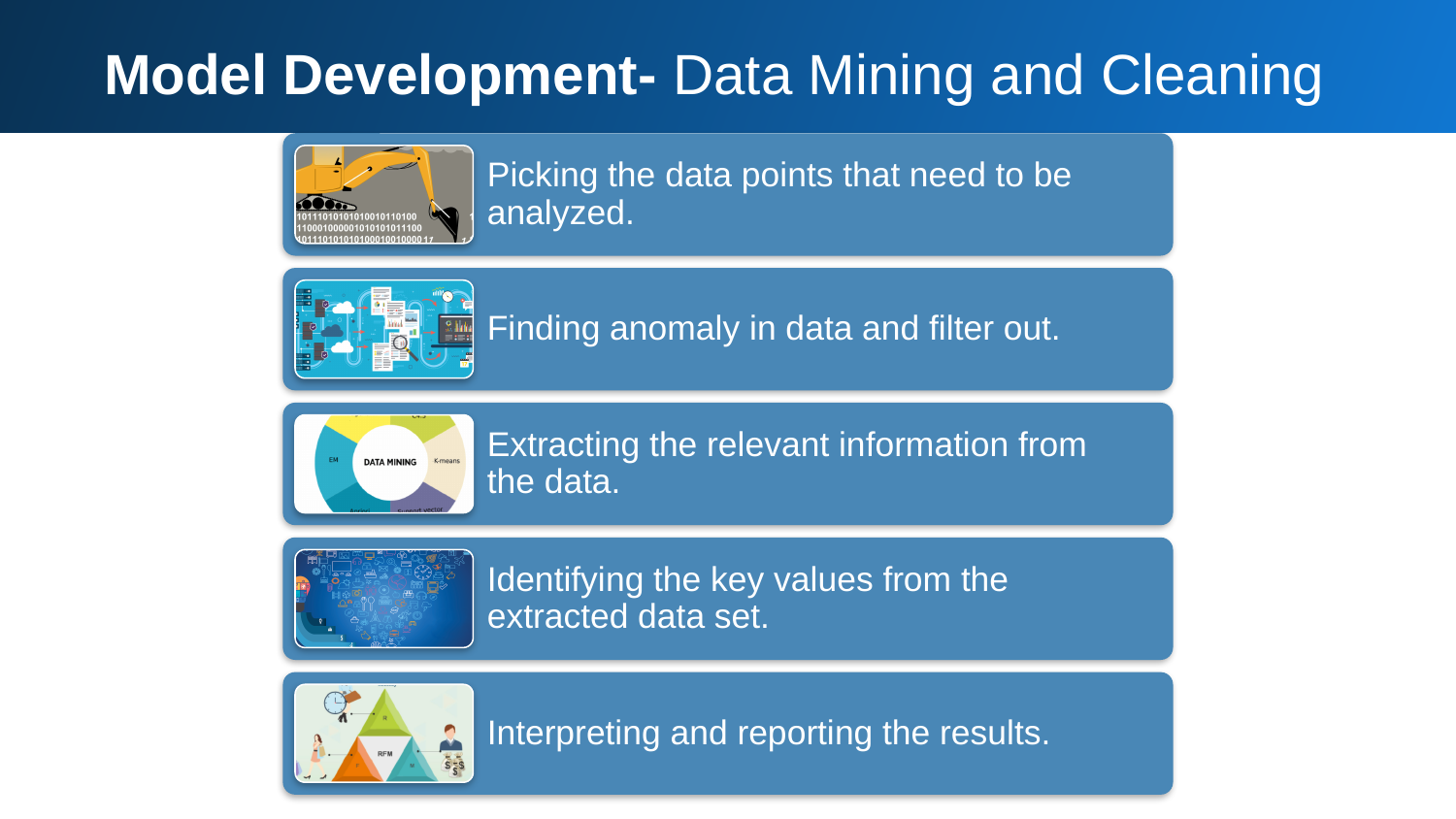

Model Development- Data Mining and Cleaning
Picking the data points that need to be analyzed.
Finding anomaly in data and filter out.
Extracting the relevant information from the data.
Identifying the key values from the extracted data set.
Interpreting and reporting the results.